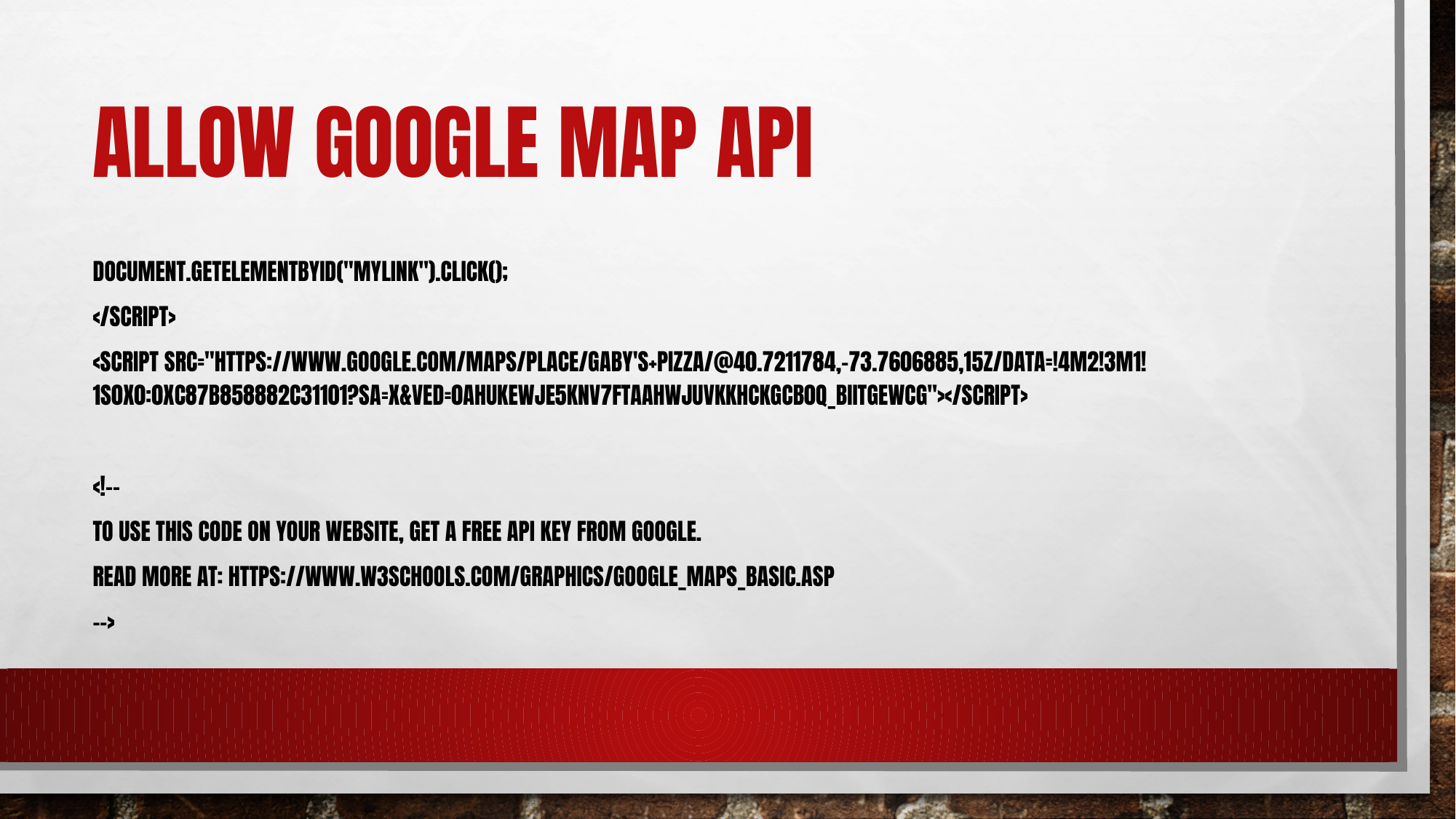

# Allow Google MAP API
document.getElementById("myLink").click();
</script>
<script src="https://www.google.com/maps/place/Gaby's+Pizza/@40.7211784,-73.7606885,15z/data=!4m2!3m1!1s0x0:0xc87b858882c31101?sa=X&ved=0ahUKEwje5KnV7fTaAhWjuVkKHckgCb0Q_BIItgEwCg"></script>

<!--
To use this code on your website, get a free API key from Google.
Read more at: https://www.w3schools.com/graphics/google_maps_basic.asp
-->